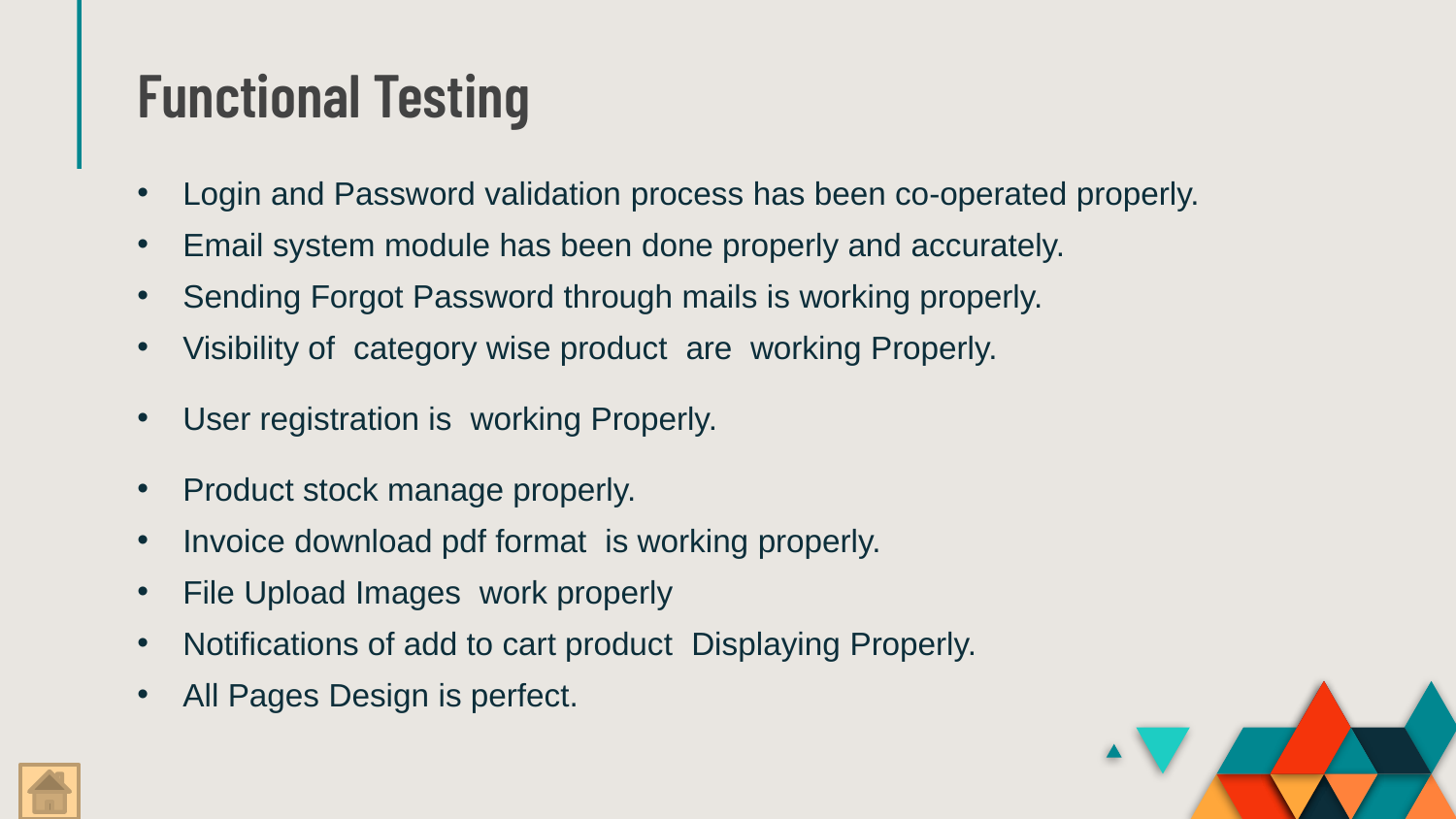

# Functional Testing
Login and Password validation process has been co-operated properly.
Email system module has been done properly and accurately.
Sending Forgot Password through mails is working properly.
Visibility of  category wise product  are  working Properly.
User registration is  working Properly.
Product stock manage properly.
Invoice download pdf format  is working properly.
File Upload Images  work properly
Notifications of add to cart product  Displaying Properly.
All Pages Design is perfect.